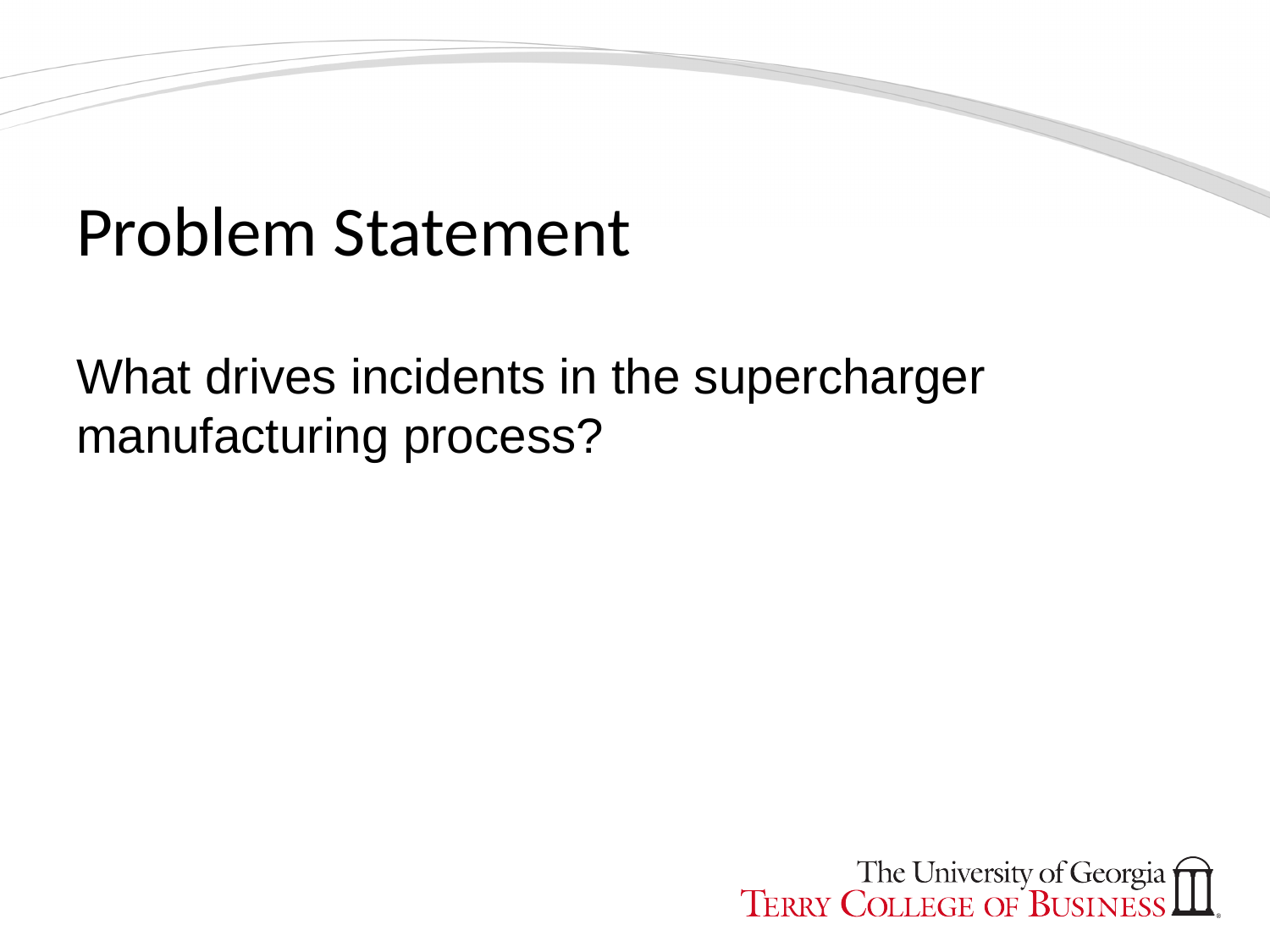

# Problem Statement
What drives incidents in the supercharger manufacturing process?